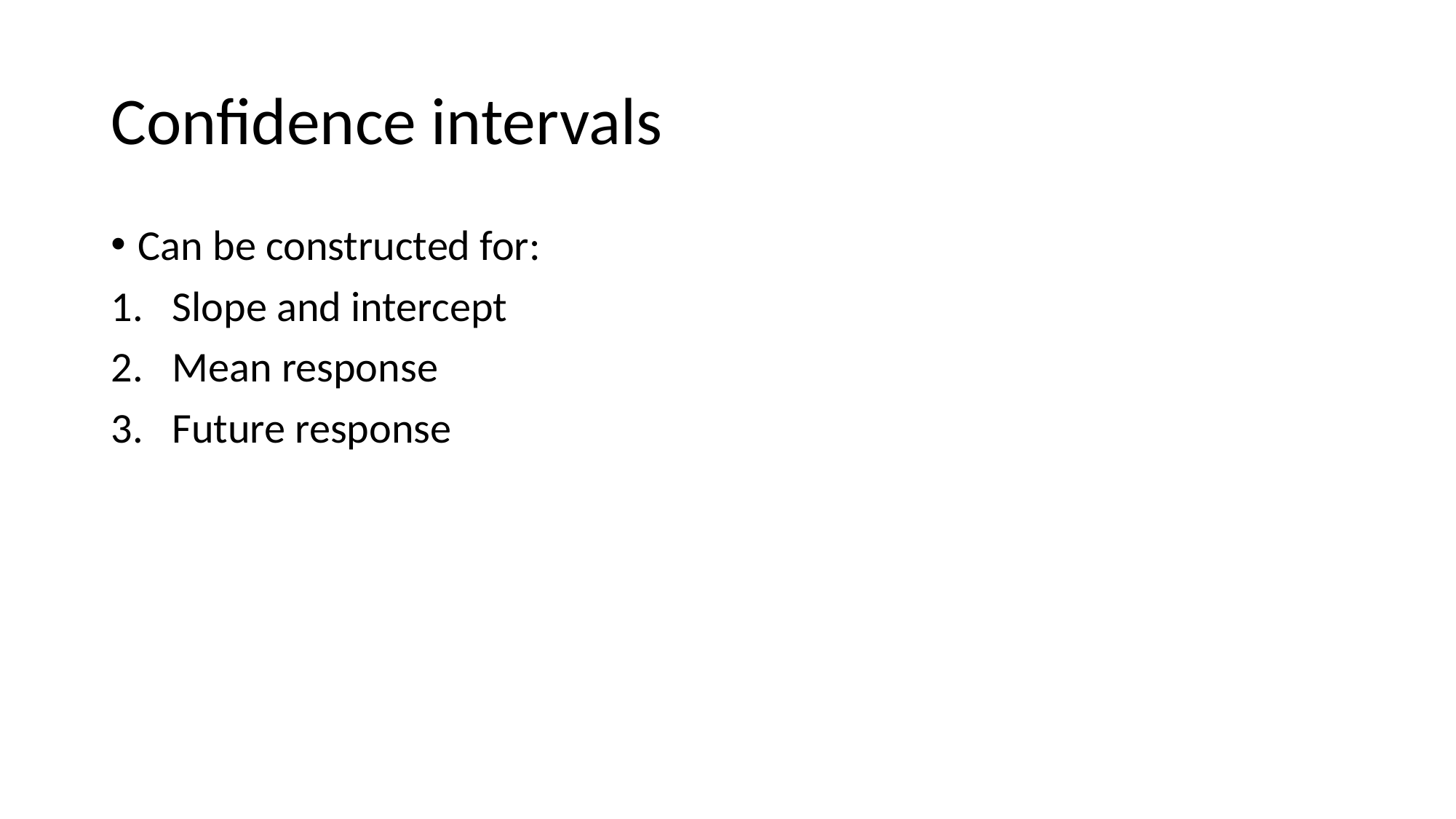

# Confidence intervals
Can be constructed for:
Slope and intercept
Mean response
Future response